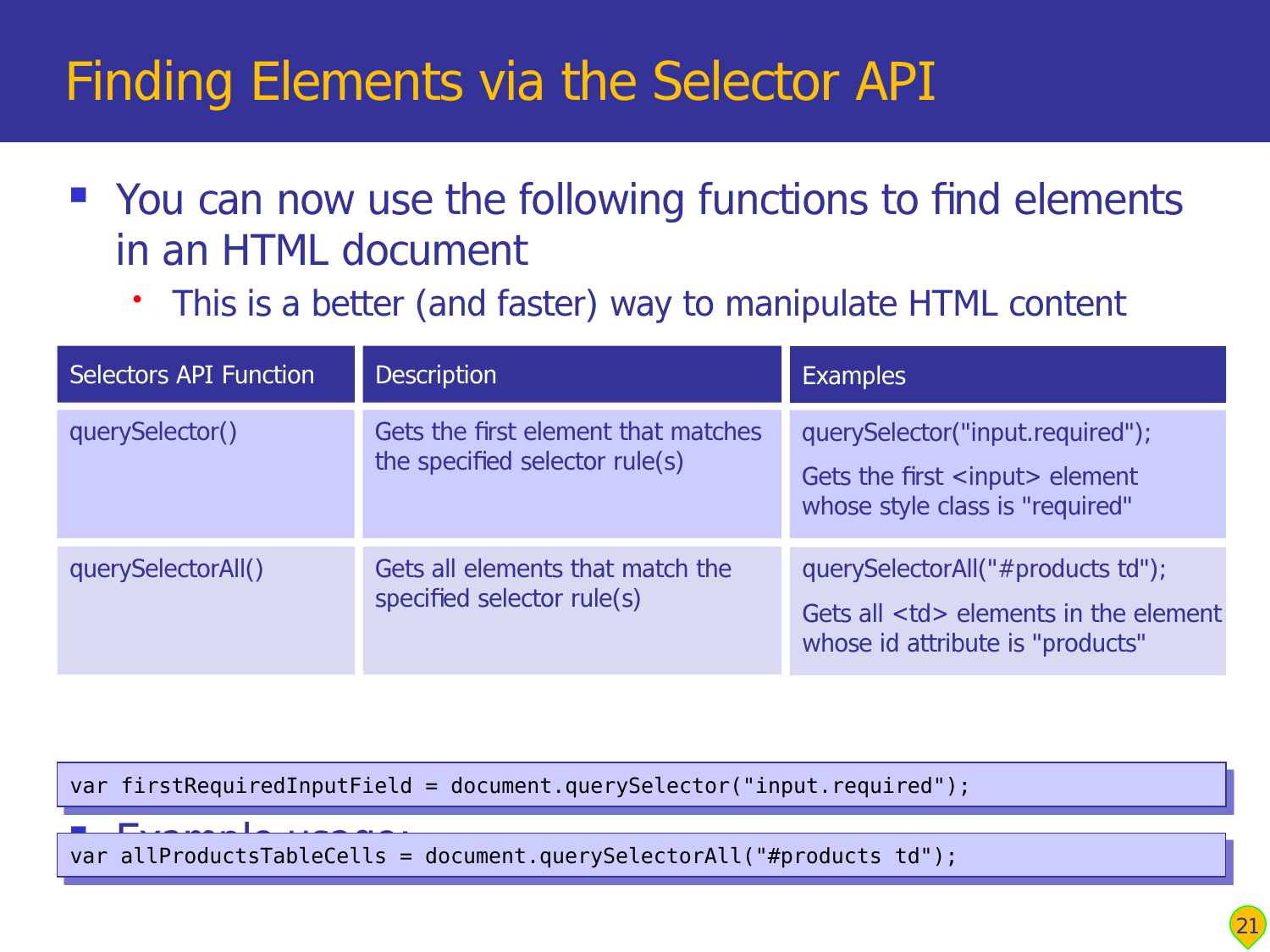

# Finding Elements via the Selector API
You can now use the following functions to find elements in an HTML document
This is a better (and faster) way to manipulate HTML content

Example usage:
Selectors API Function
Description
Examples
querySelector()
Gets the first element that matches the specified selector rule(s)
querySelector("input.required");

Gets the first <input> element
whose style class is "required"
querySelectorAll()
Gets all elements that match the specified selector rule(s)
querySelectorAll("#products td");

Gets all <td> elements in the element
whose id attribute is "products"
var firstRequiredInputField = document.querySelector("input.required");
var allProductsTableCells = document.querySelectorAll("#products td");
21